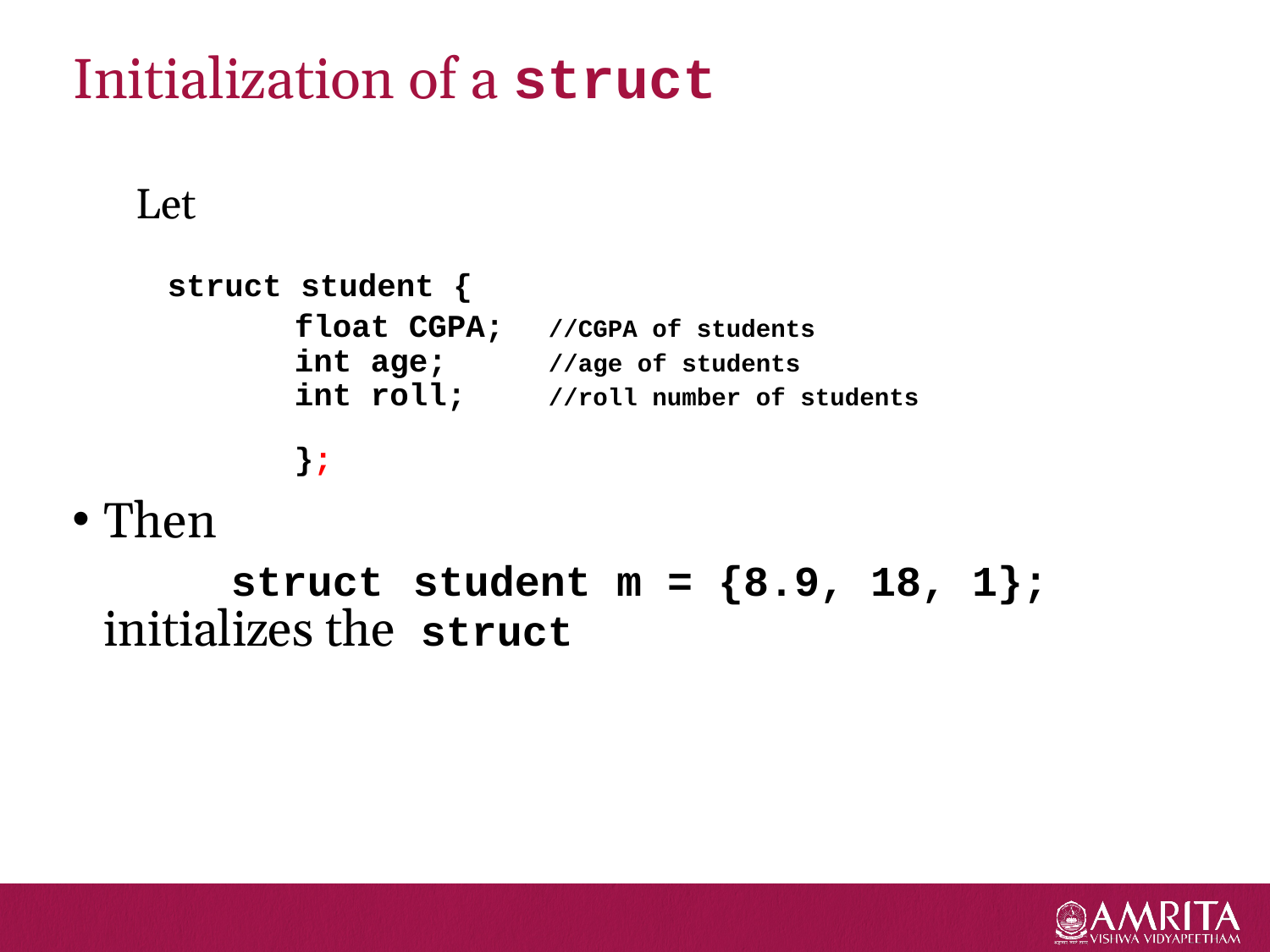

# Initialization of a struct
Let
	struct student {
	float CGPA;	//CGPA of students
	int age; 	//age of students
	int roll; 	//roll number of students
		};
Then
	struct student m = {8.9, 18, 1};
initializes the struct